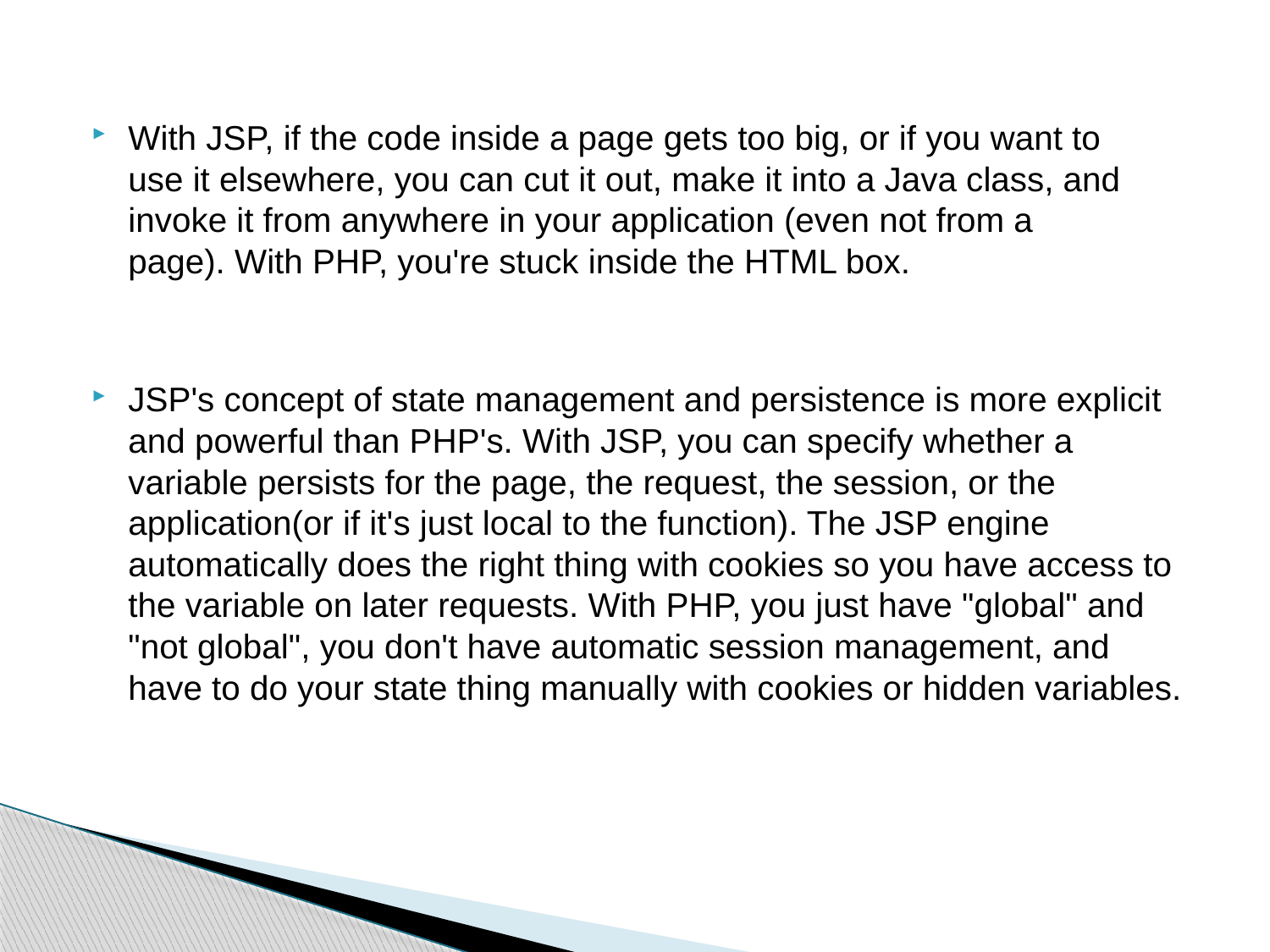

With JSP, if the code inside a page gets too big, or if you want to
use it elsewhere, you can cut it out, make it into a Java class, and
invoke it from anywhere in your application (even not from a
page). With PHP, you're stuck inside the HTML box.

JSP's concept of state management and persistence is more explicit and powerful than PHP's. With JSP, you can specify whether a variable persists for the page, the request, the session, or the application(or if it's just local to the function). The JSP engine automatically does the right thing with cookies so you have access to the variable on later requests. With PHP, you just have "global" and "not global", you don't have automatic session management, and have to do your state thing manually with cookies or hidden variables.